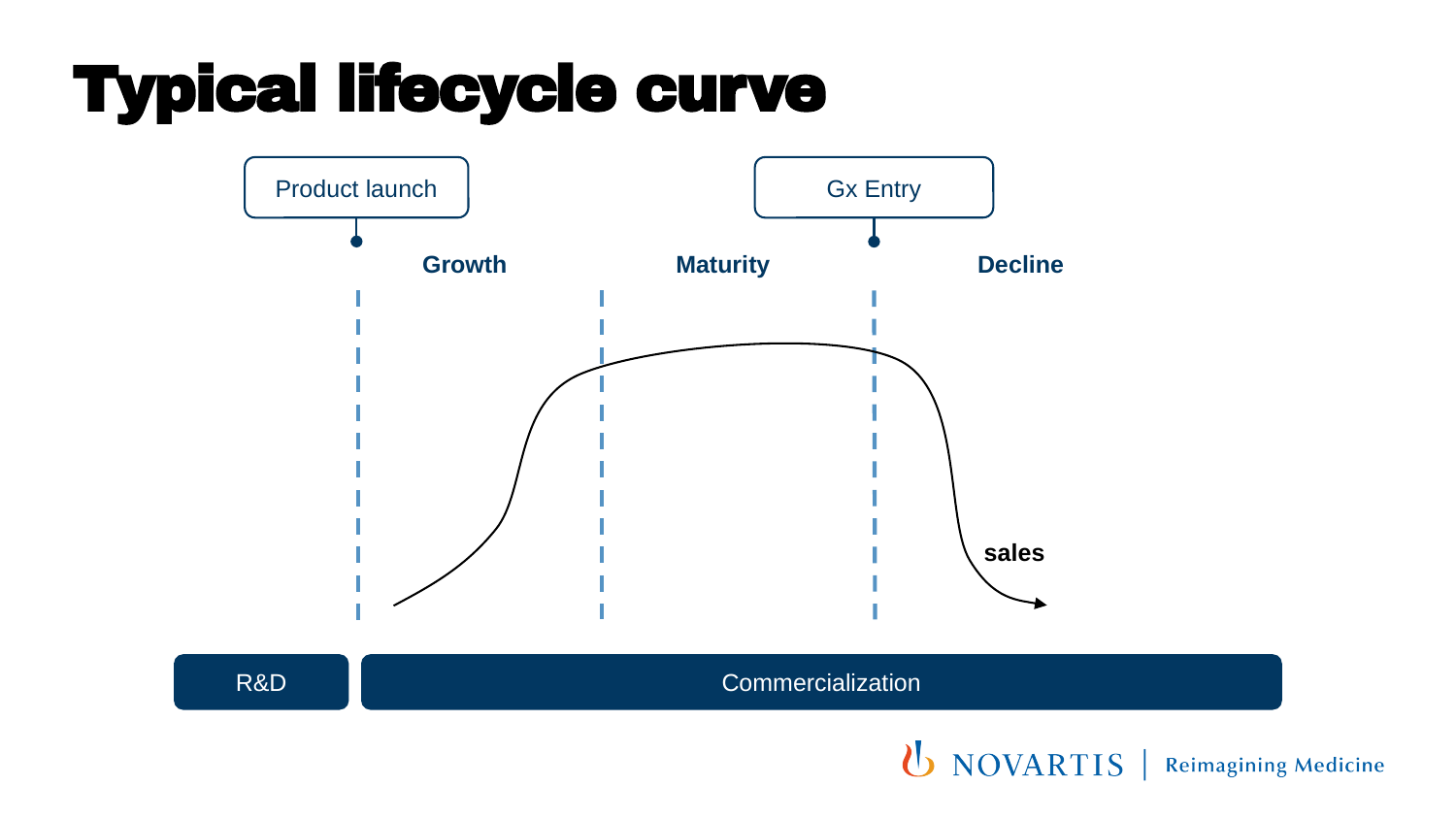

# Typical lifecycle curve
Product launch
Gx Entry
Growth
Maturity
Decline
R&D
Commercialization

sales